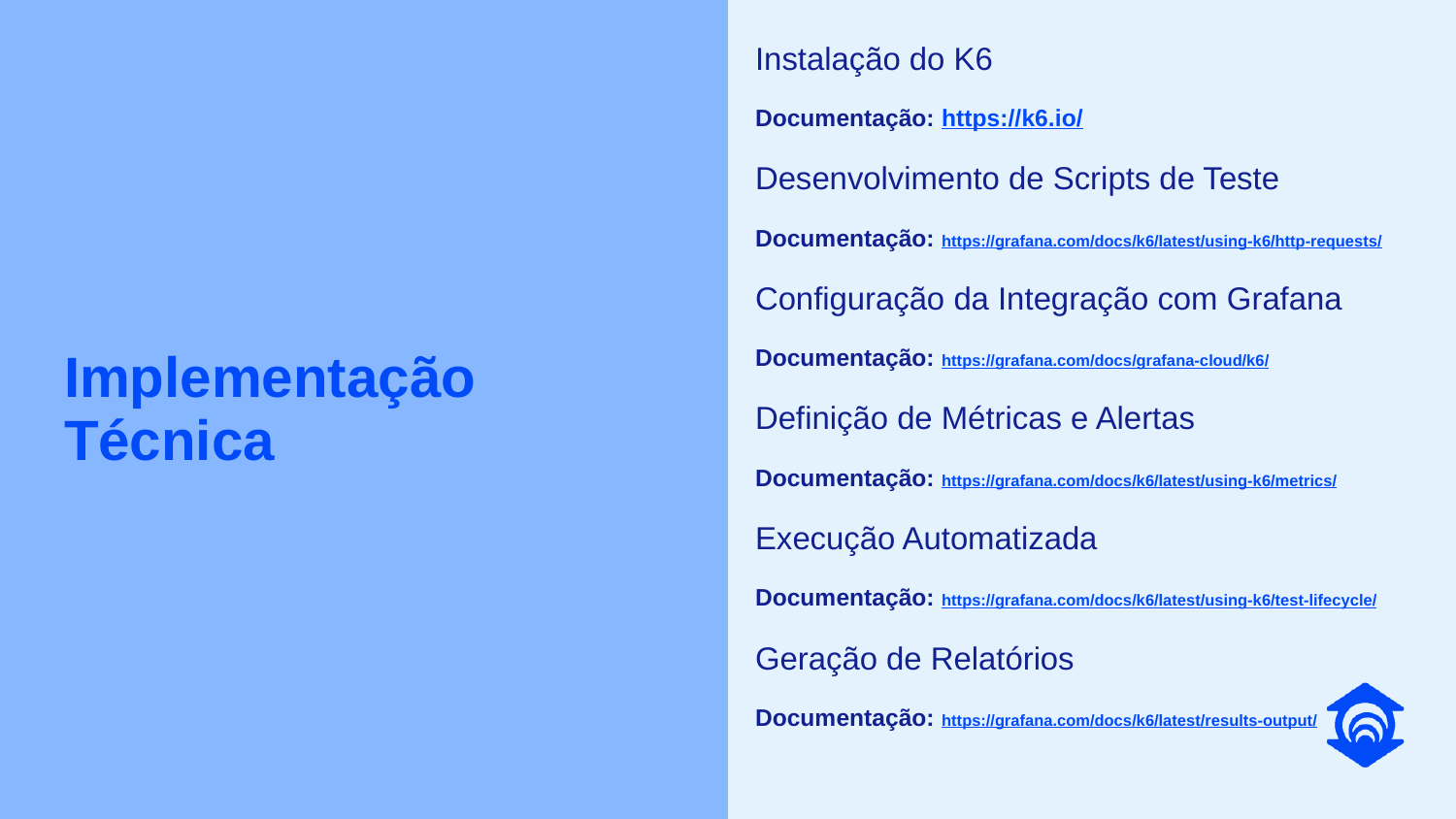

Instalação do K6
Documentação: https://k6.io/
Desenvolvimento de Scripts de Teste
Documentação: https://grafana.com/docs/k6/latest/using-k6/http-requests/
Configuração da Integração com Grafana
Documentação: https://grafana.com/docs/grafana-cloud/k6/
Definição de Métricas e Alertas
Documentação: https://grafana.com/docs/k6/latest/using-k6/metrics/
Execução Automatizada
Documentação: https://grafana.com/docs/k6/latest/using-k6/test-lifecycle/
Geração de Relatórios
Documentação: https://grafana.com/docs/k6/latest/results-output/

# Implementação Técnica